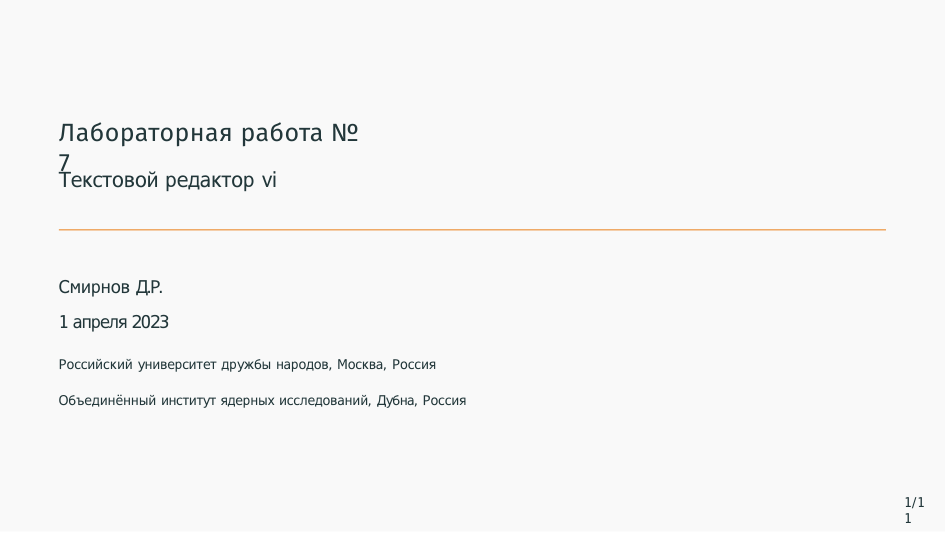

# Лабораторная работа № 7
Текстовой редактор vi

Смирнов Д.Р.
1 апреля 2023
Российский университет дружбы народов, Москва, Россия  Объединённый институт ядерных исследований, Дубна, Россия
1/11